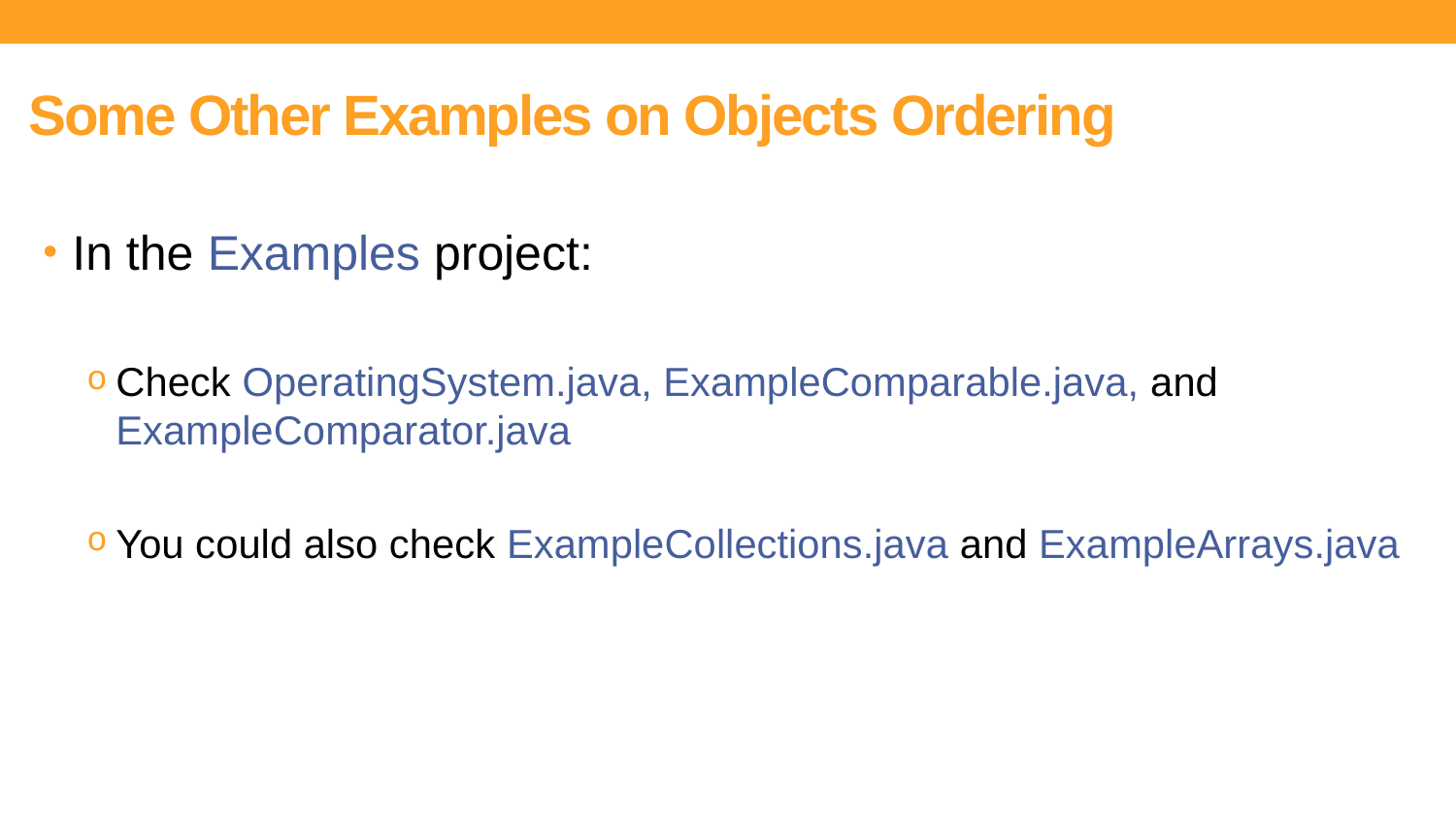

Some Other Examples on Objects Ordering
In the Examples project:

Check OperatingSystem.java, ExampleComparable.java, and ExampleComparator.java

You could also check ExampleCollections.java and ExampleArrays.java